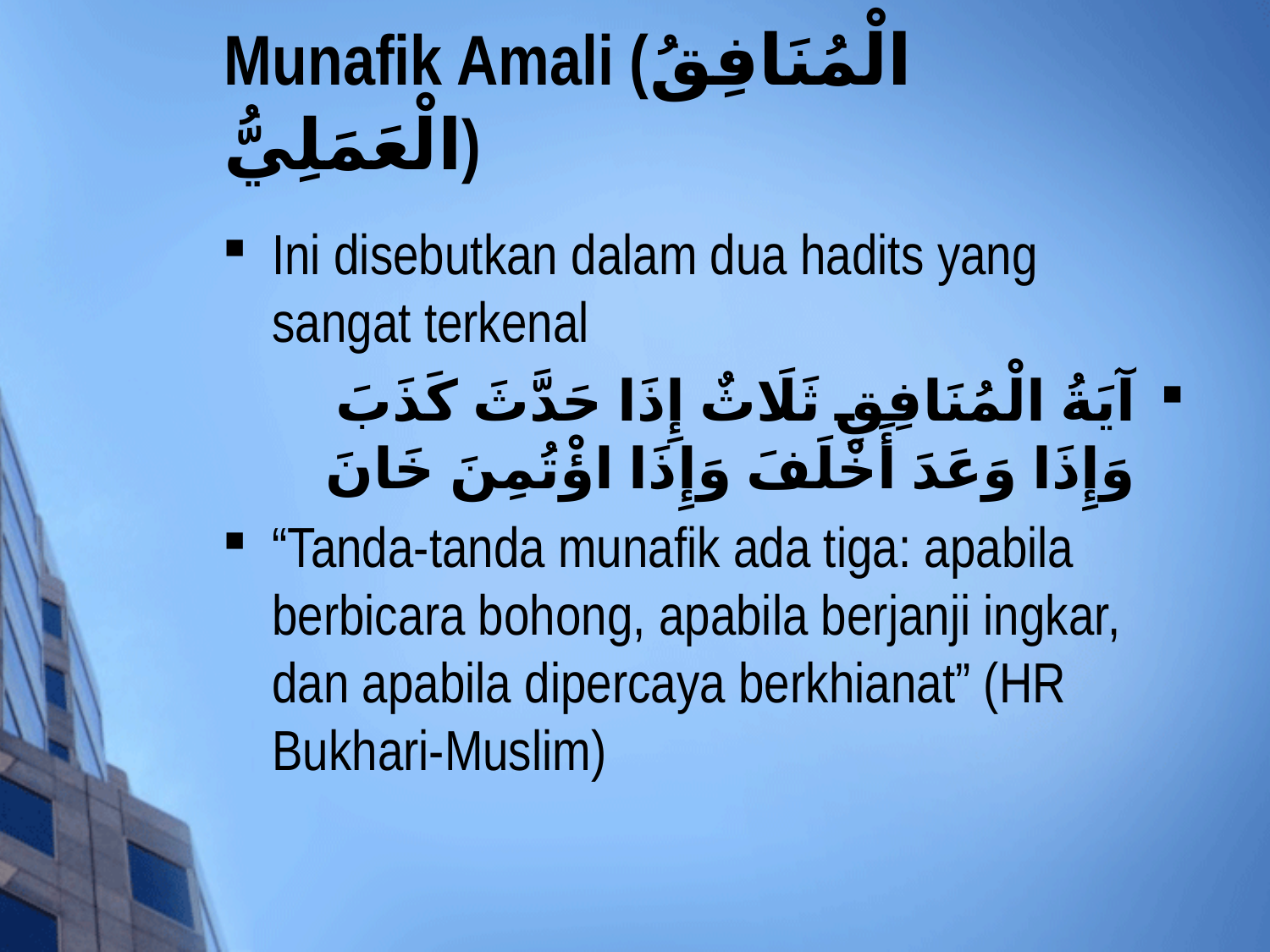

# Munafik Amali (الْمُنَافِقُ الْعَمَلِيُّ)
Ini disebutkan dalam dua hadits yang sangat terkenal
آيَةُ الْمُنَافِقِ ثَلَاثٌ إِذَا حَدَّثَ كَذَبَ وَإِذَا وَعَدَ أَخْلَفَ وَإِذَا اؤْتُمِنَ خَانَ
“Tanda-tanda munafik ada tiga: apabila berbicara bohong, apabila berjanji ingkar, dan apabila dipercaya berkhianat” (HR Bukhari-Muslim)